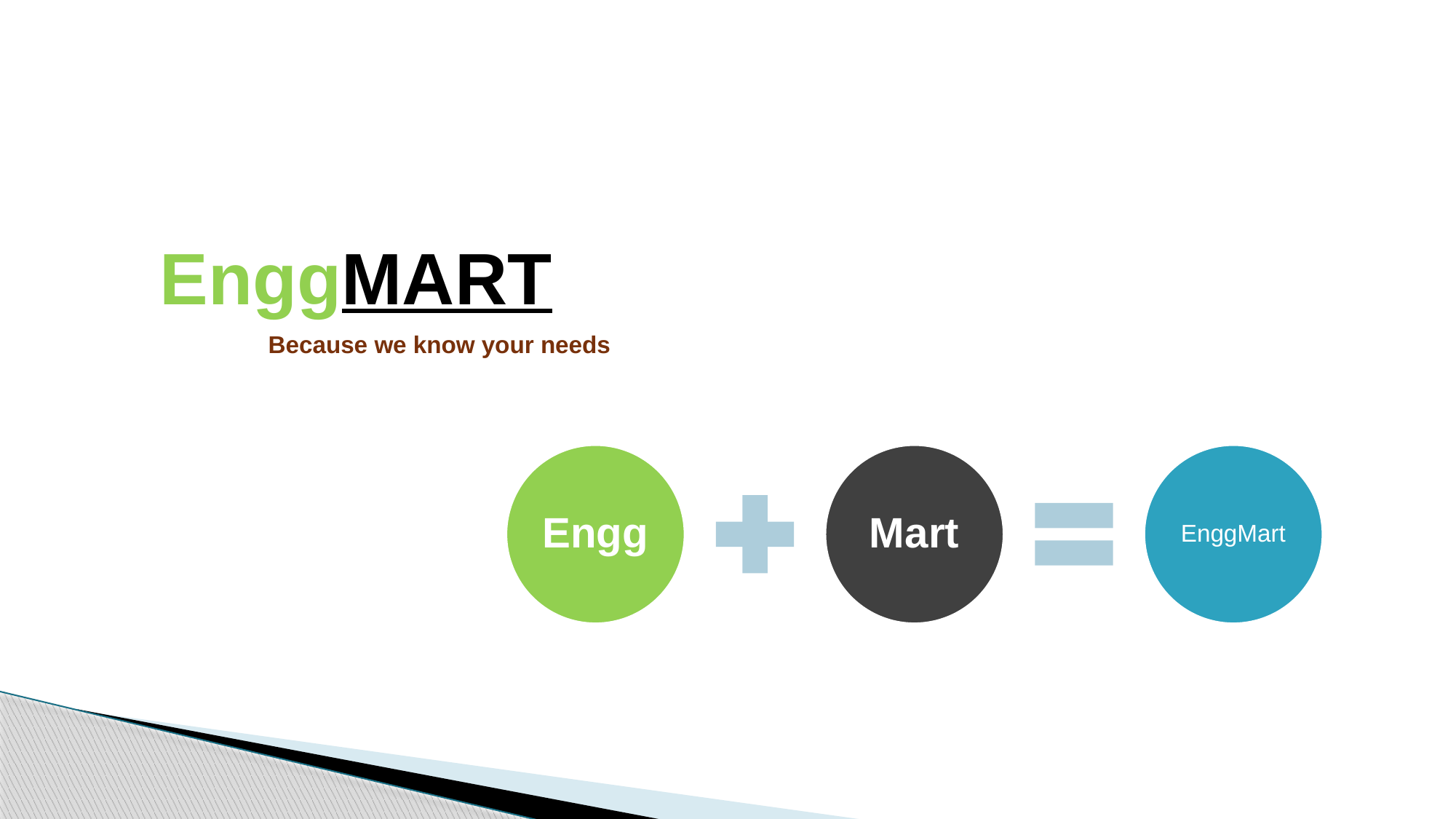

Because we know your needs
EnggMART
Engg

Mart

EnggMart